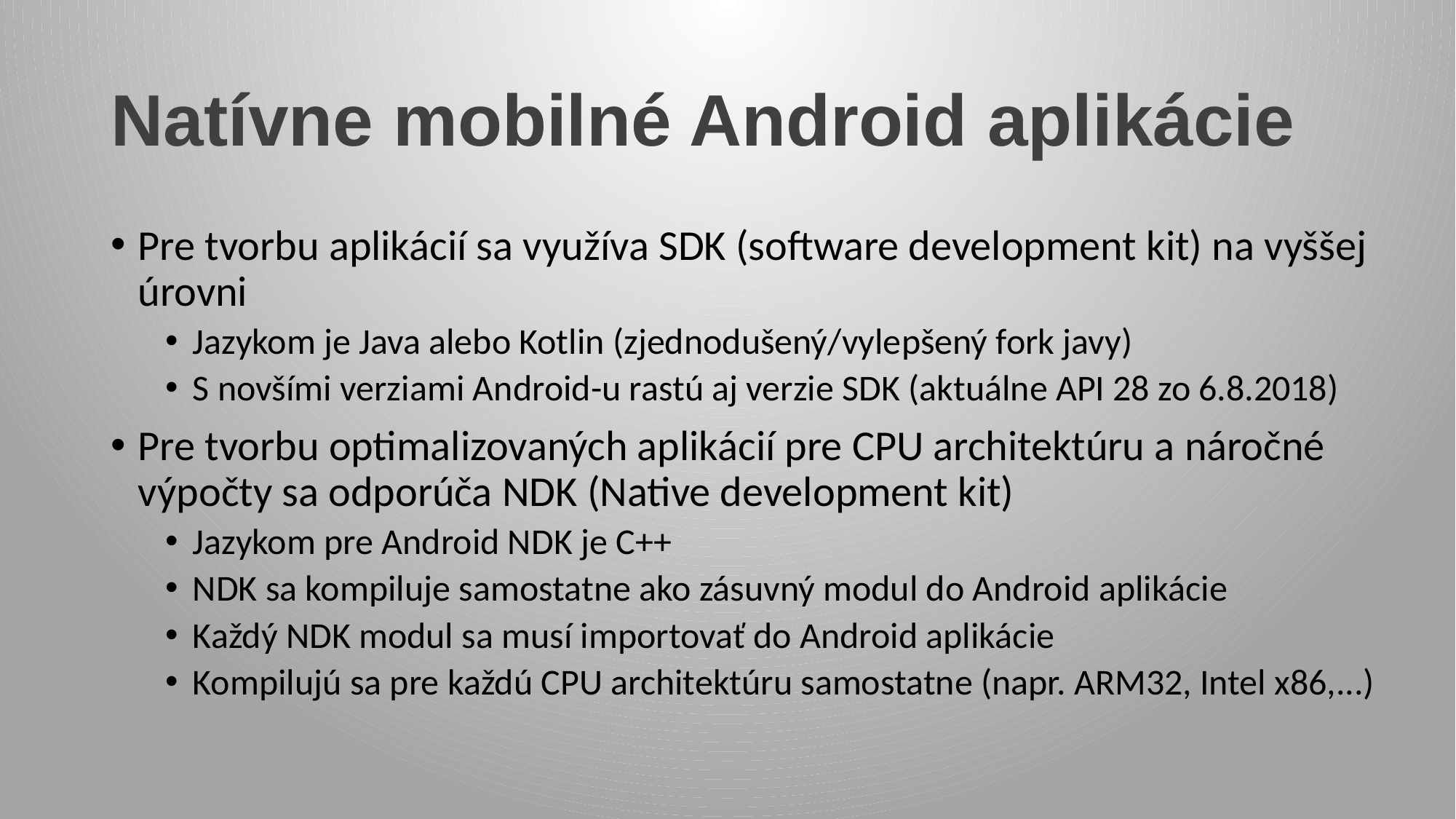

# Natívne mobilné Android aplikácie
Pre tvorbu aplikácií sa využíva SDK (software development kit) na vyššej úrovni
Jazykom je Java alebo Kotlin (zjednodušený/vylepšený fork javy)
S novšími verziami Android-u rastú aj verzie SDK (aktuálne API 28 zo 6.8.2018)
Pre tvorbu optimalizovaných aplikácií pre CPU architektúru a náročné výpočty sa odporúča NDK (Native development kit)
Jazykom pre Android NDK je C++
NDK sa kompiluje samostatne ako zásuvný modul do Android aplikácie
Každý NDK modul sa musí importovať do Android aplikácie
Kompilujú sa pre každú CPU architektúru samostatne (napr. ARM32, Intel x86,...)